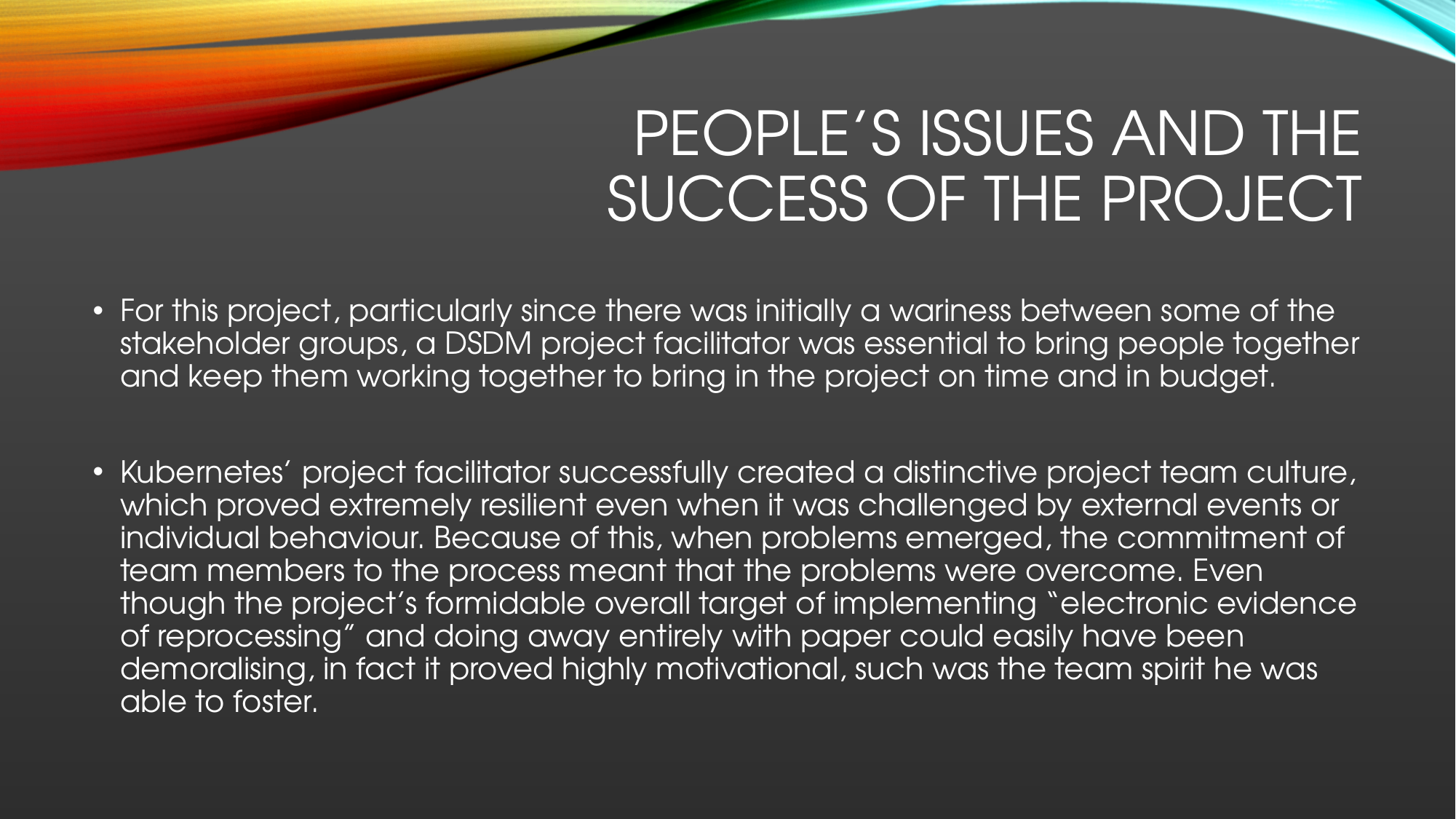

# People’s issues and the success of the project
For this project, particularly since there was initially a wariness between some of the stakeholder groups, a DSDM project facilitator was essential to bring people together and keep them working together to bring in the project on time and in budget.

Kubernetes’ project facilitator successfully created a distinctive project team culture, which proved extremely resilient even when it was challenged by external events or individual behaviour. Because of this, when problems emerged, the commitment of team members to the process meant that the problems were overcome. Even though the project’s formidable overall target of implementing “electronic evidence of reprocessing” and doing away entirely with paper could easily have been demoralising, in fact it proved highly motivational, such was the team spirit he was able to foster.